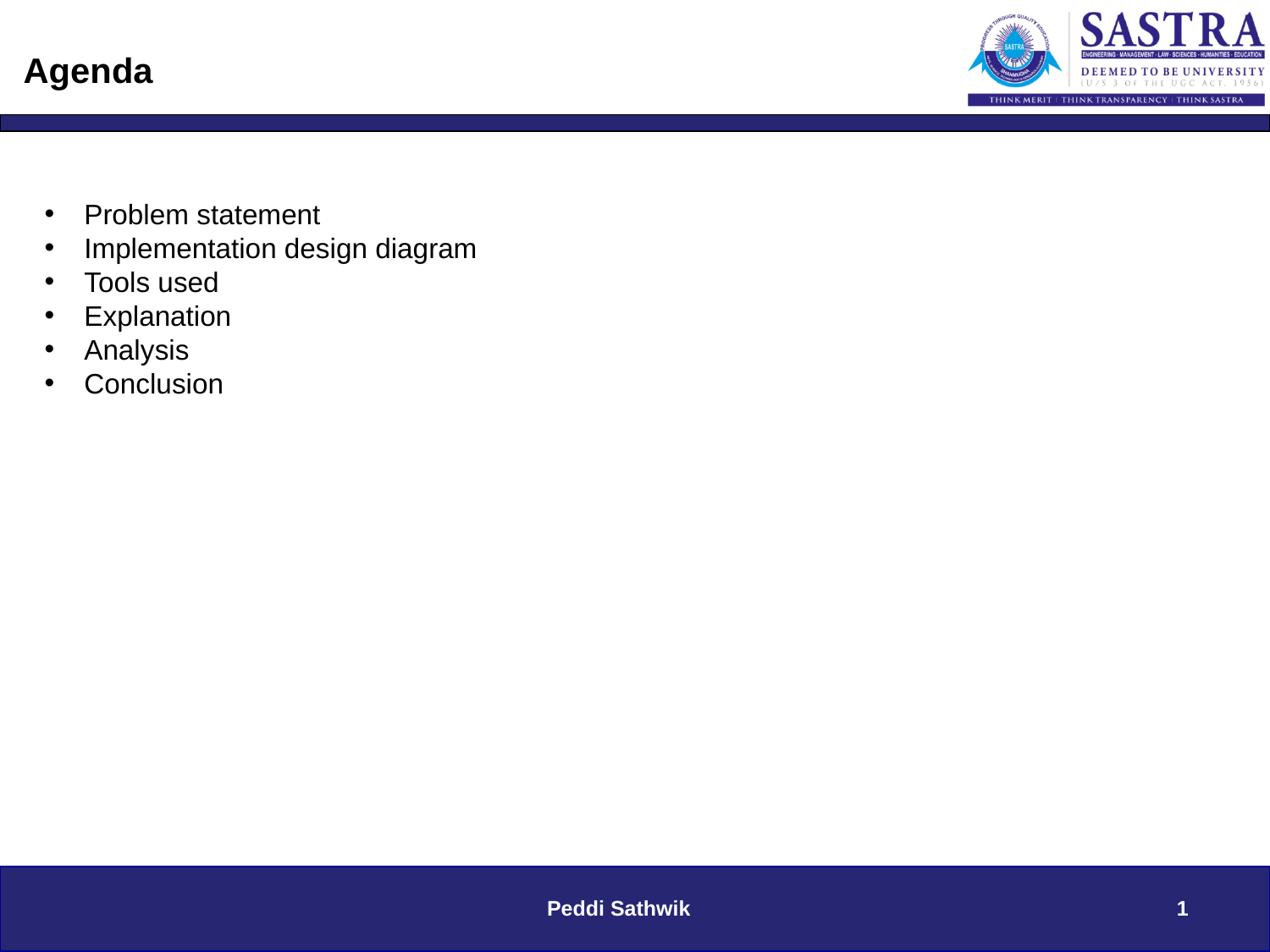

# Agenda
Problem statement
Implementation design diagram
Tools used
Explanation
Analysis
Conclusion

        Peddi Sathwik
1